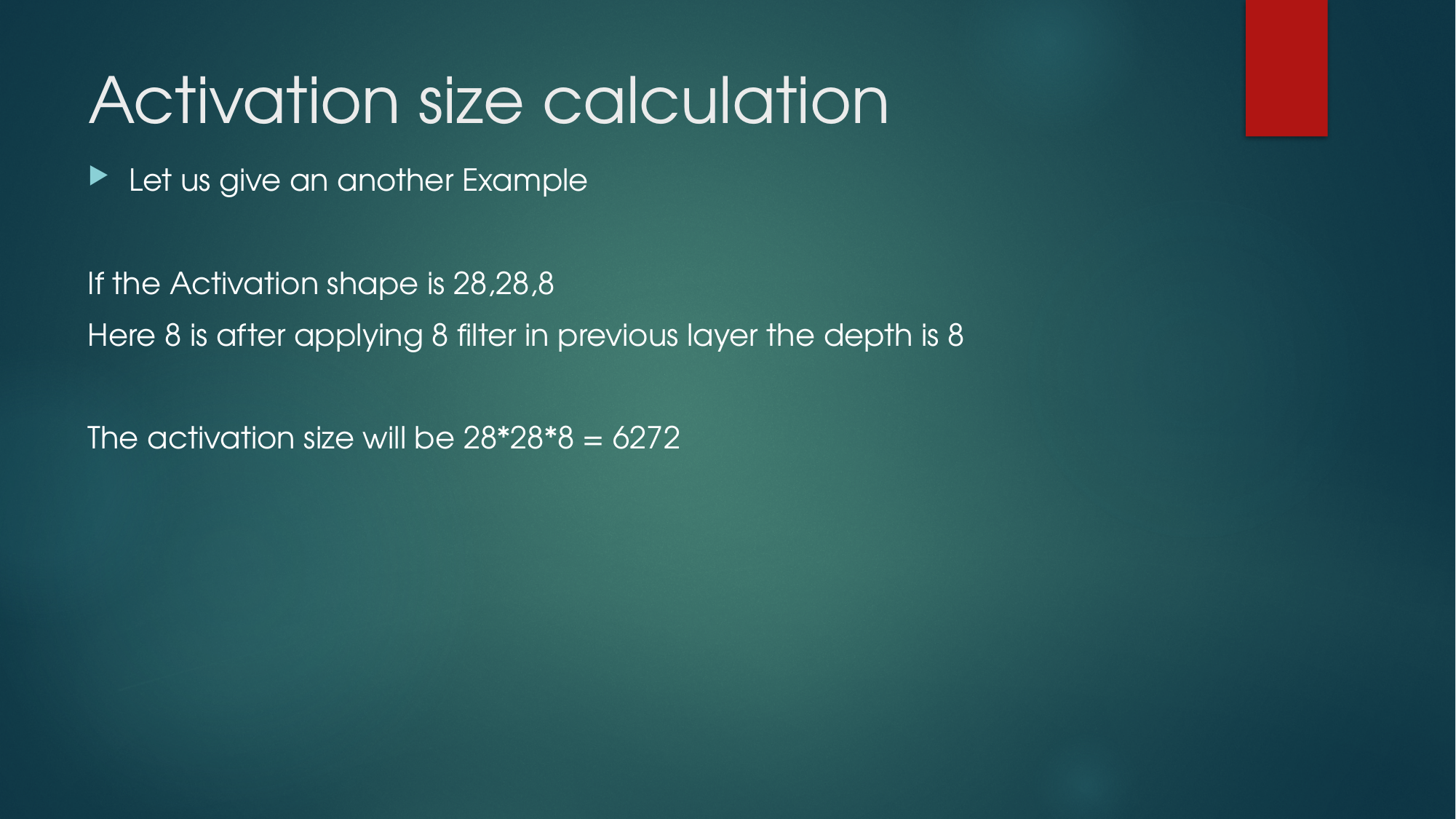

# Activation size calculation
Let us give an another Example

If the Activation shape is 28,28,8
Here 8 is after applying 8 filter in previous layer the depth is 8

The activation size will be 28*28*8 = 6272